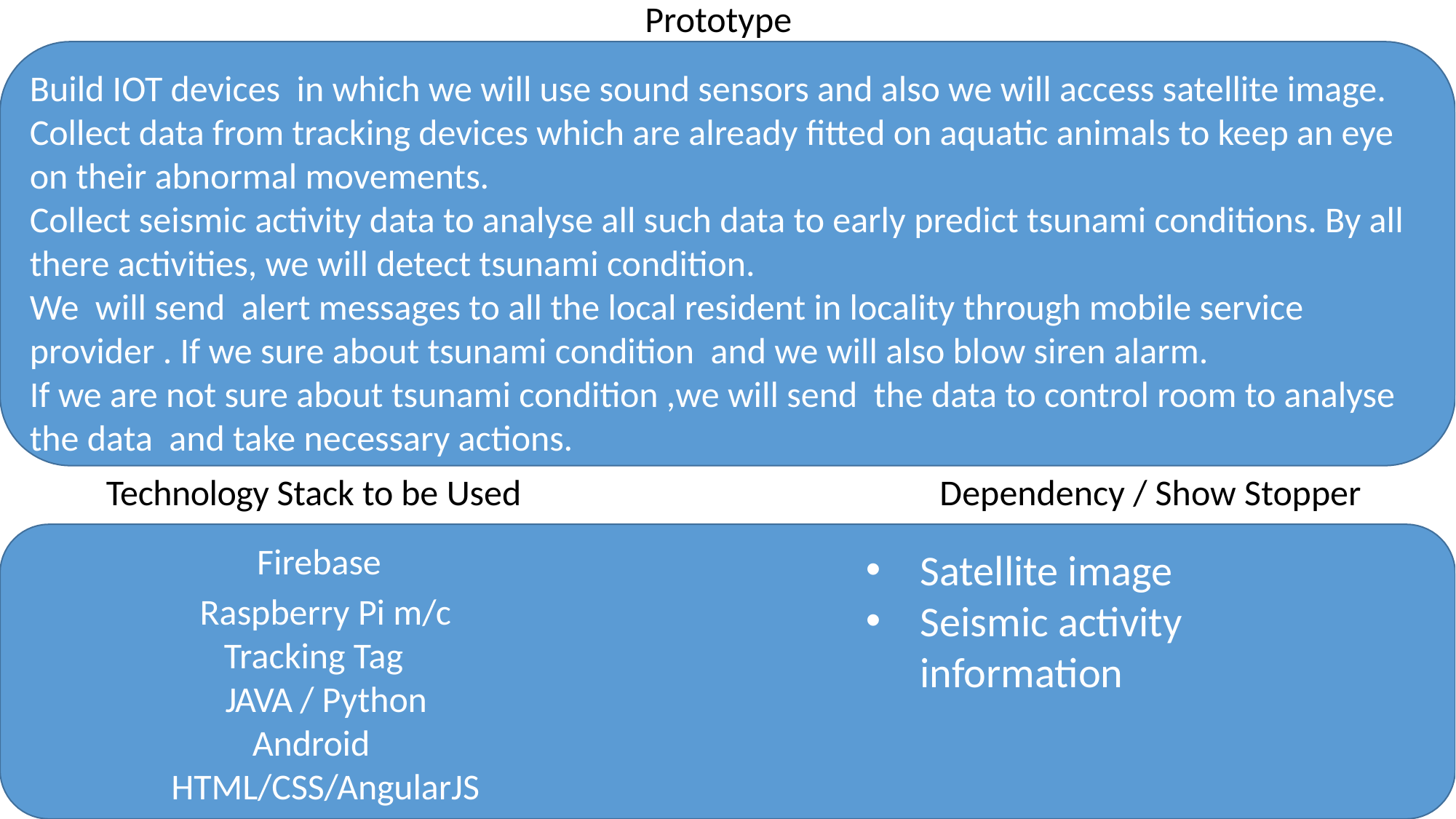

Prototype
Build IOT devices  in which we will use sound sensors and also we will access satellite image.
Collect data from tracking devices which are already fitted on aquatic animals to keep an eye on their abnormal movements.
Collect seismic activity data to analyse all such data to early predict tsunami conditions. By all there activities, we will detect tsunami condition.
We  will send  alert messages to all the local resident in locality through mobile service provider . If we sure about tsunami condition  and we will also blow siren alarm.
If we are not sure about tsunami condition ,we will send  the data to control room to analyse the data  and take necessary actions.
Technology Stack to be Used

Dependency / Show Stopper
            Firebase
     Raspberry Pi m/c
                        Tracking Tag
             JAVA / Python
               Android
     HTML/CSS/AngularJS
Satellite image
Seismic activity information